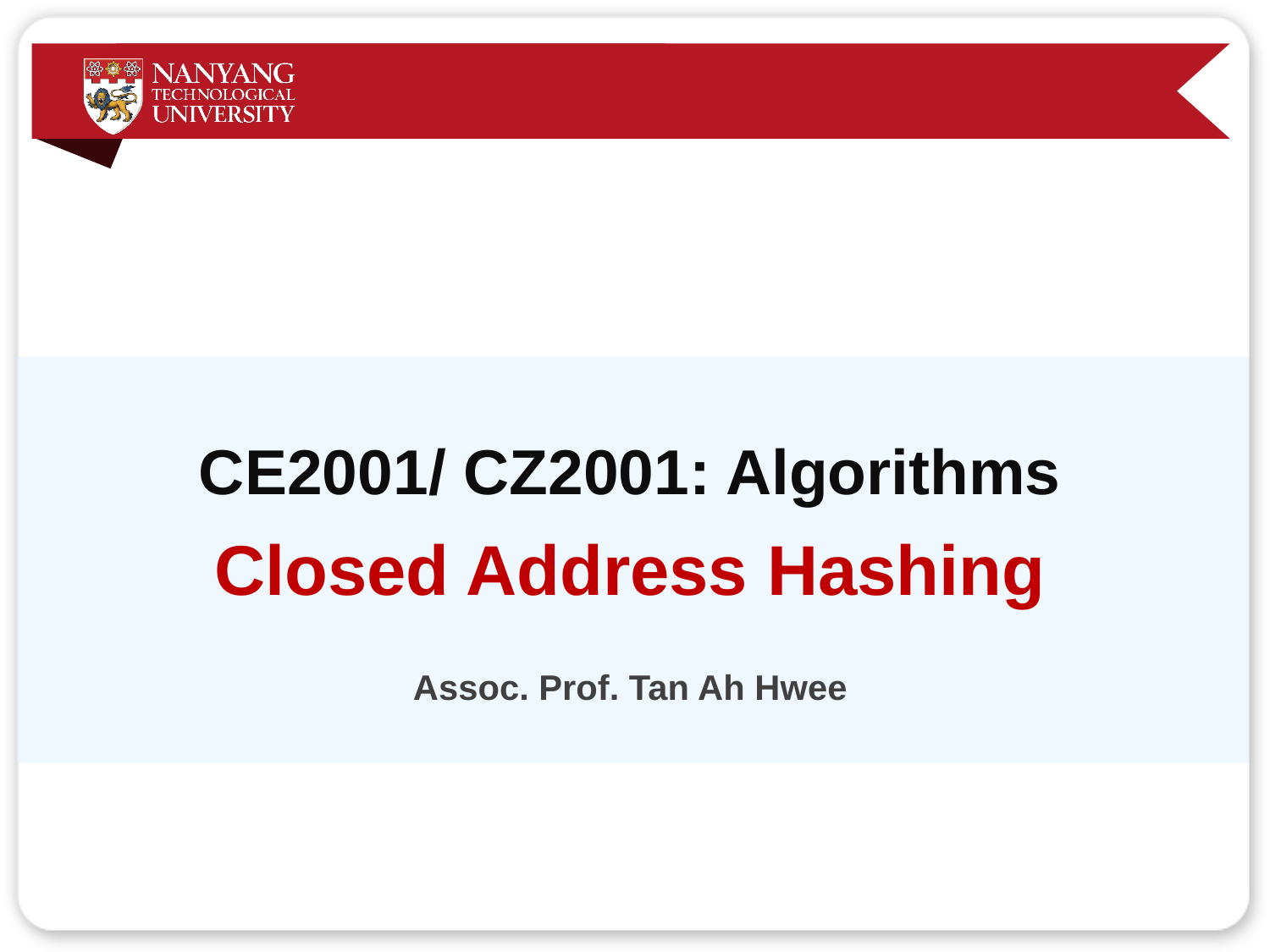

# CE2001/ CZ2001: Algorithms
Closed Address Hashing
Assoc. Prof. Tan Ah Hwee